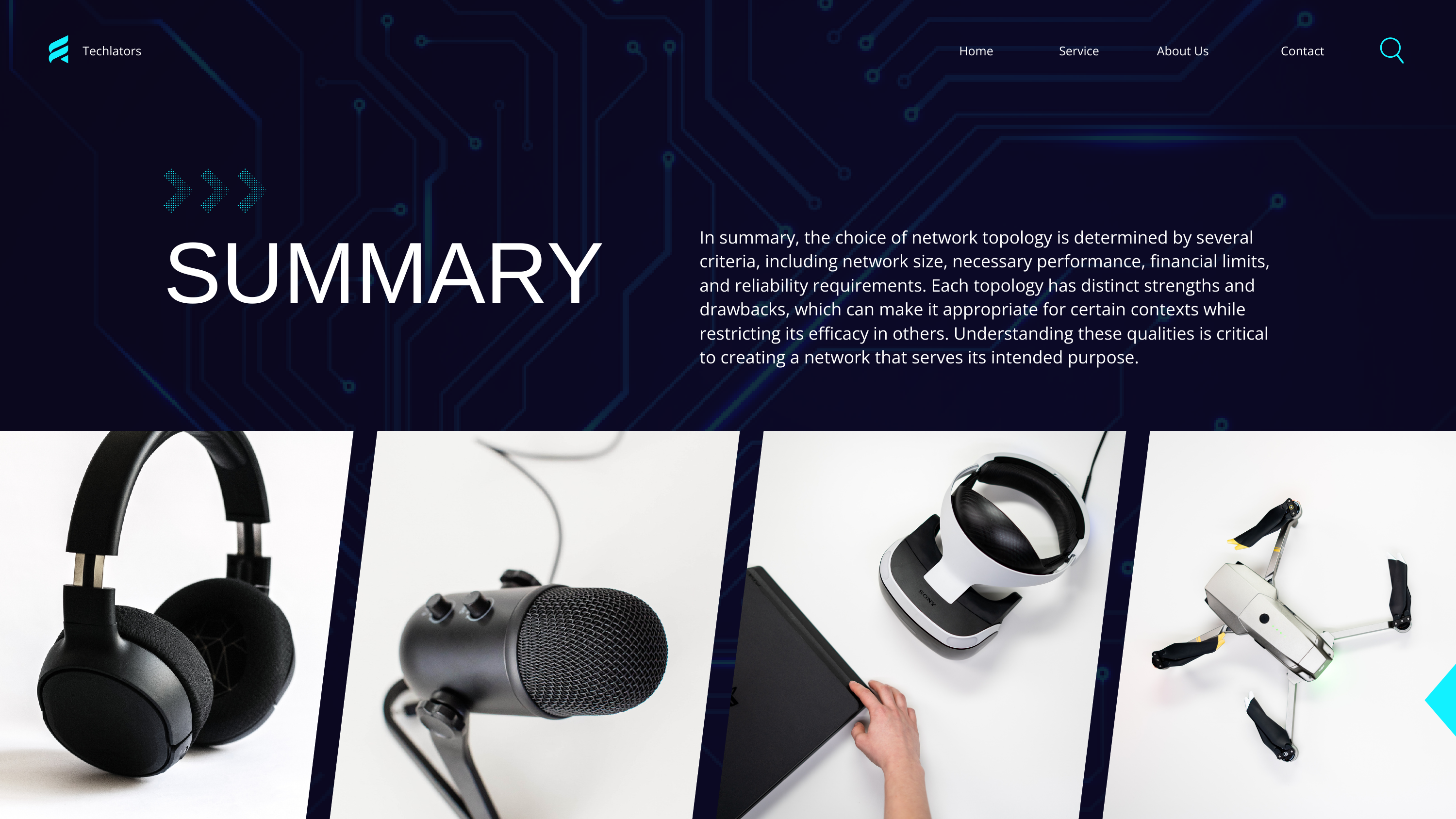

Techlators
Home
Service
About Us
Contact

SUMMARY
In summary, the choice of network topology is determined by several criteria, including network size, necessary performance, financial limits, and reliability requirements. Each topology has distinct strengths and drawbacks, which can make it appropriate for certain contexts while restricting its efficacy in others. Understanding these qualities is critical to creating a network that serves its intended purpose.